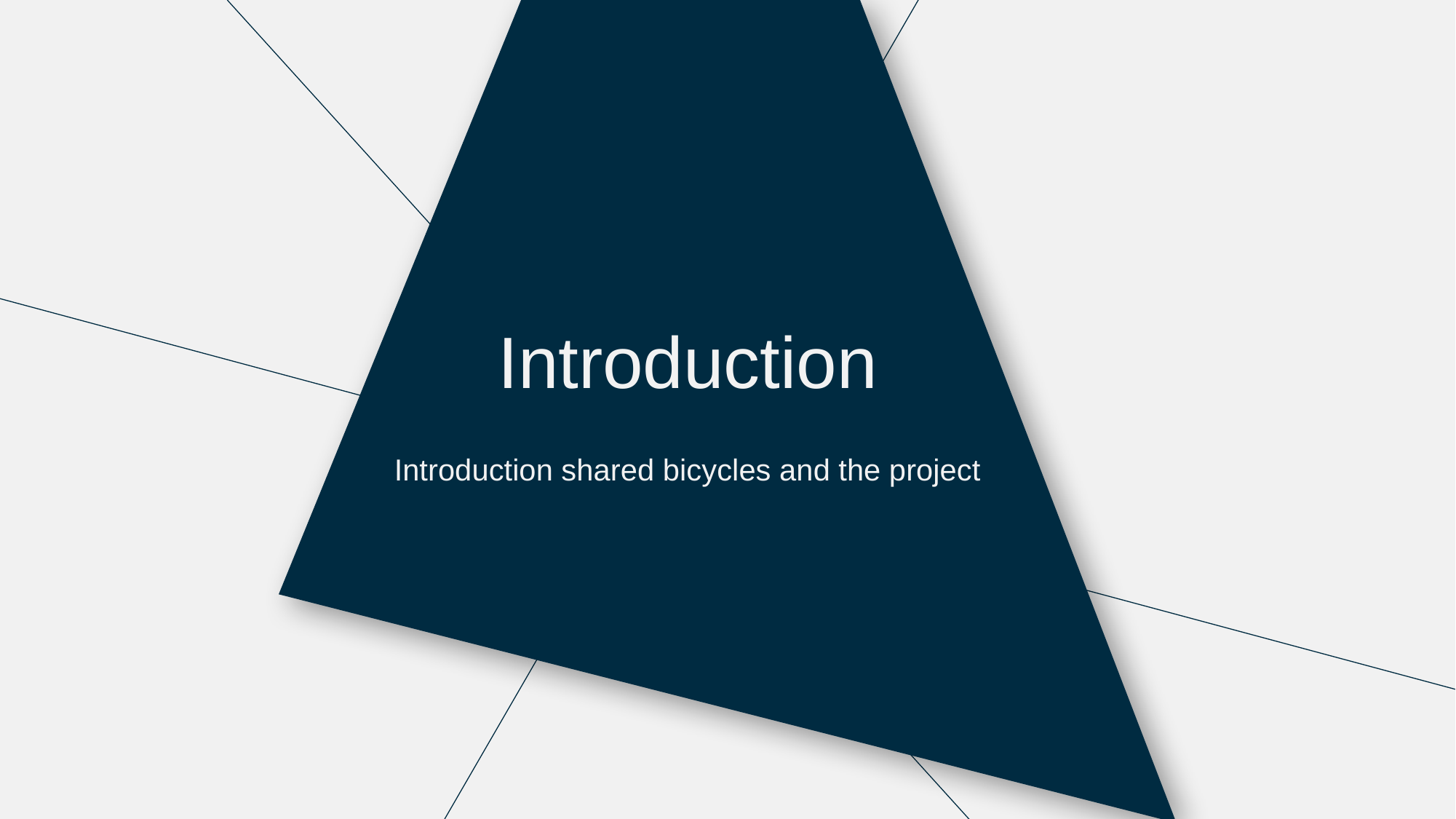

Introduction
Introduction shared bicycles and the project